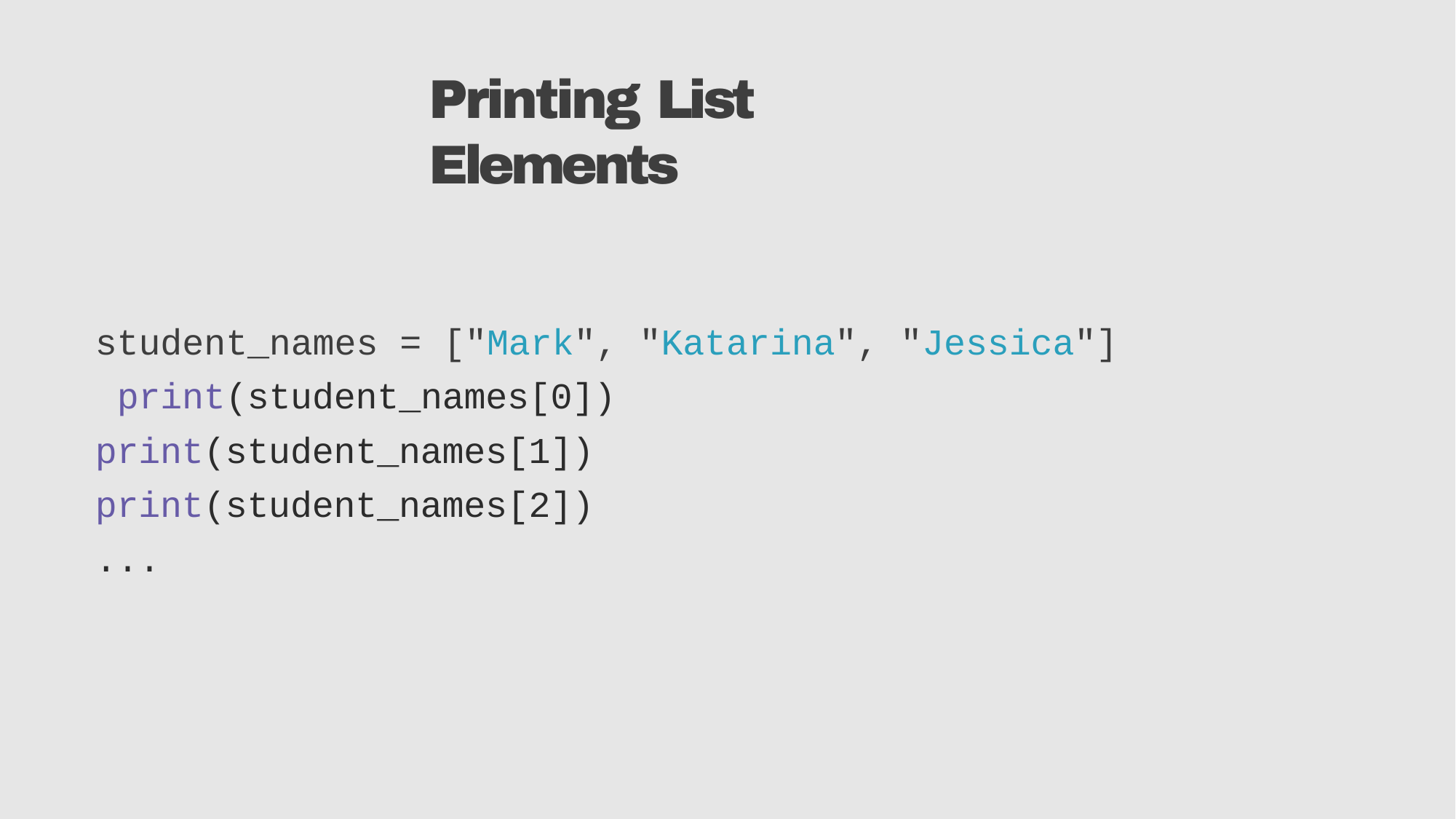

# Printing List Elements
student_names = ["Mark", "Katarina", "Jessica"]  print(student_names[0])  print(student_names[1])  print(student_names[2])
...